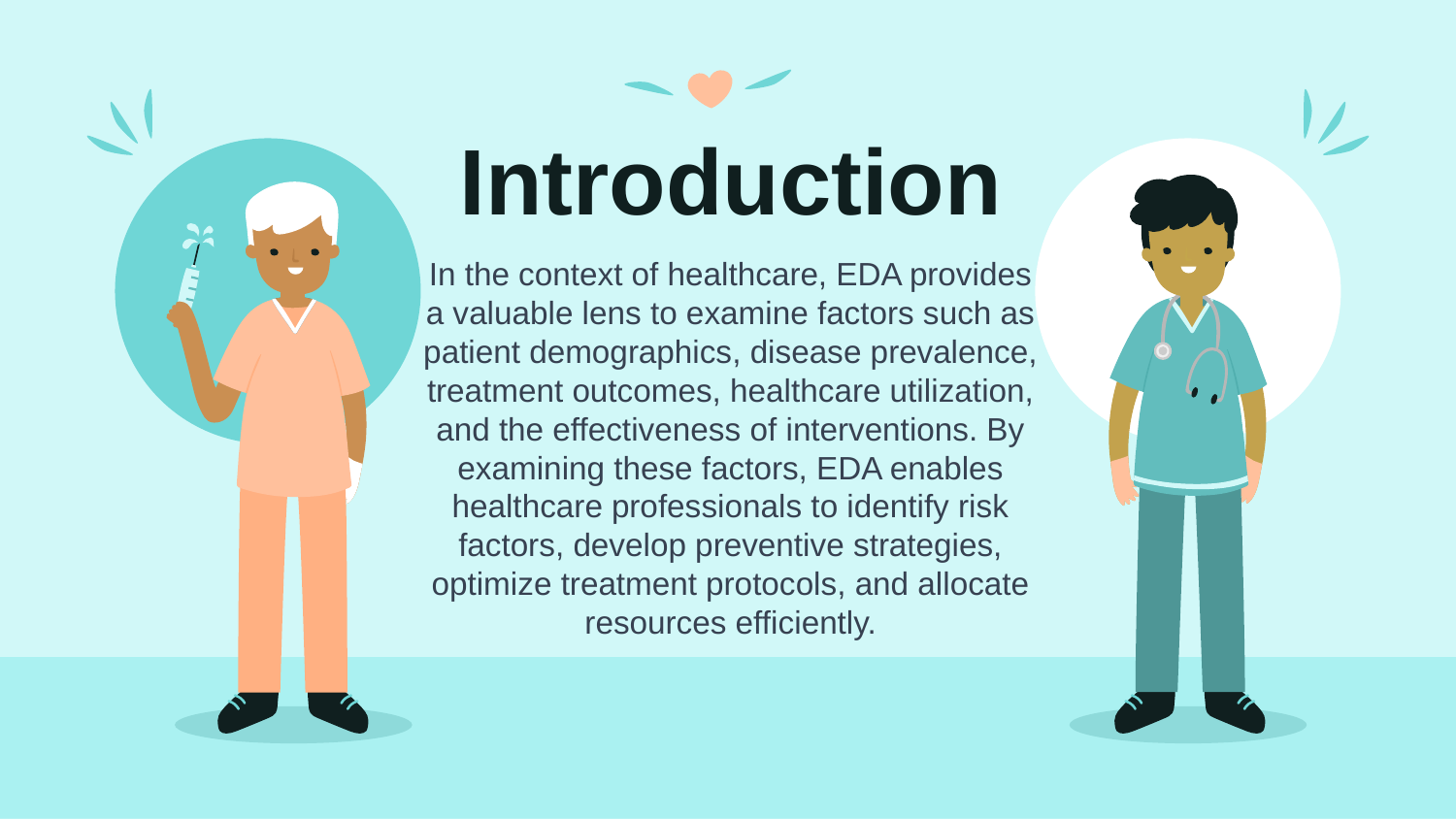

# Introduction

In the context of healthcare, EDA provides a valuable lens to examine factors such as patient demographics, disease prevalence, treatment outcomes, healthcare utilization, and the effectiveness of interventions. By examining these factors, EDA enables healthcare professionals to identify risk factors, develop preventive strategies, optimize treatment protocols, and allocate resources efficiently.